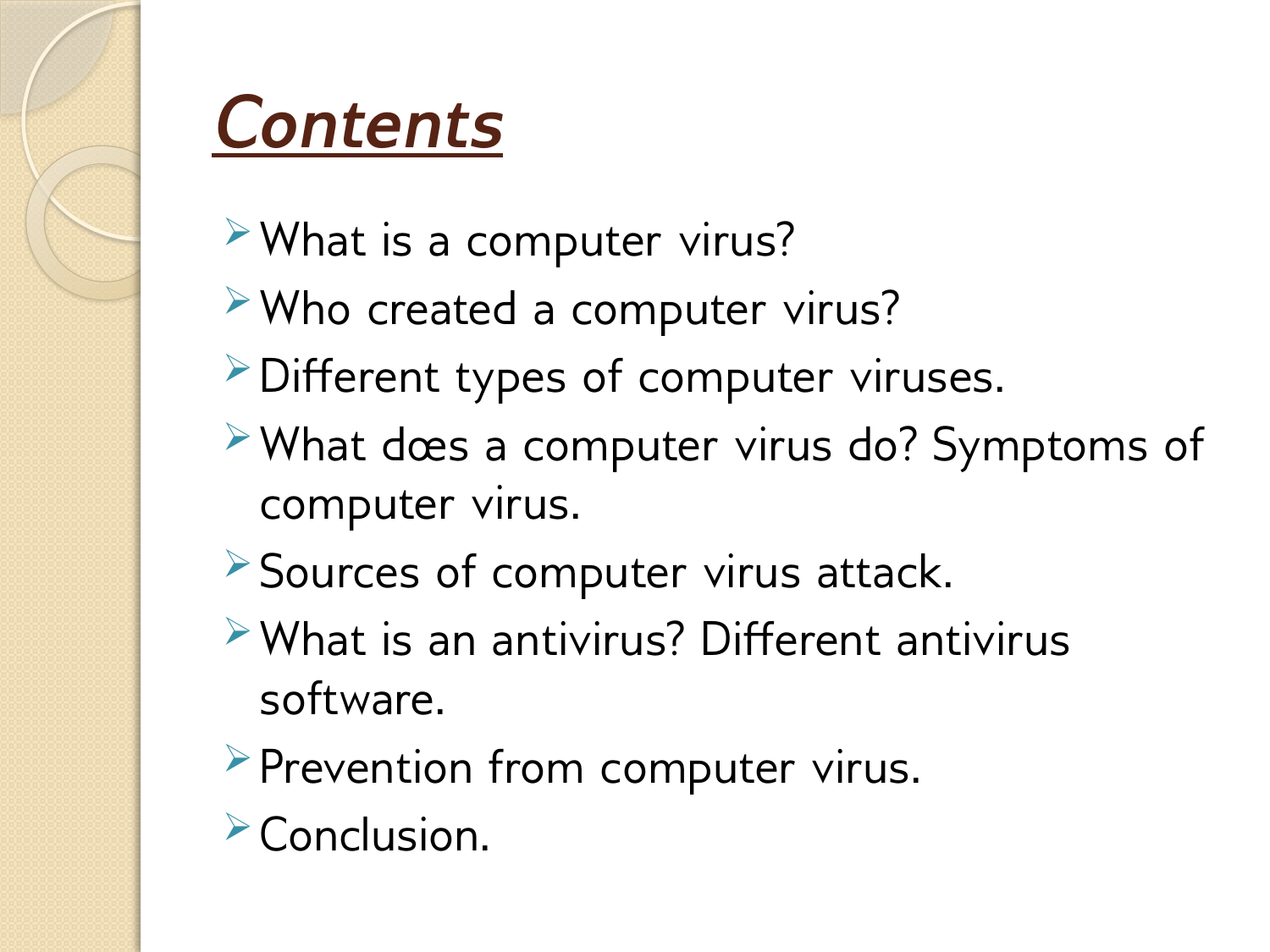

# Contents
What is a computer virus?
Who created a computer virus?
Different types of computer viruses.
What does a computer virus do? Symptoms of computer virus.
Sources of computer virus attack.
What is an antivirus? Different antivirus software.
Prevention from computer virus.
Conclusion.